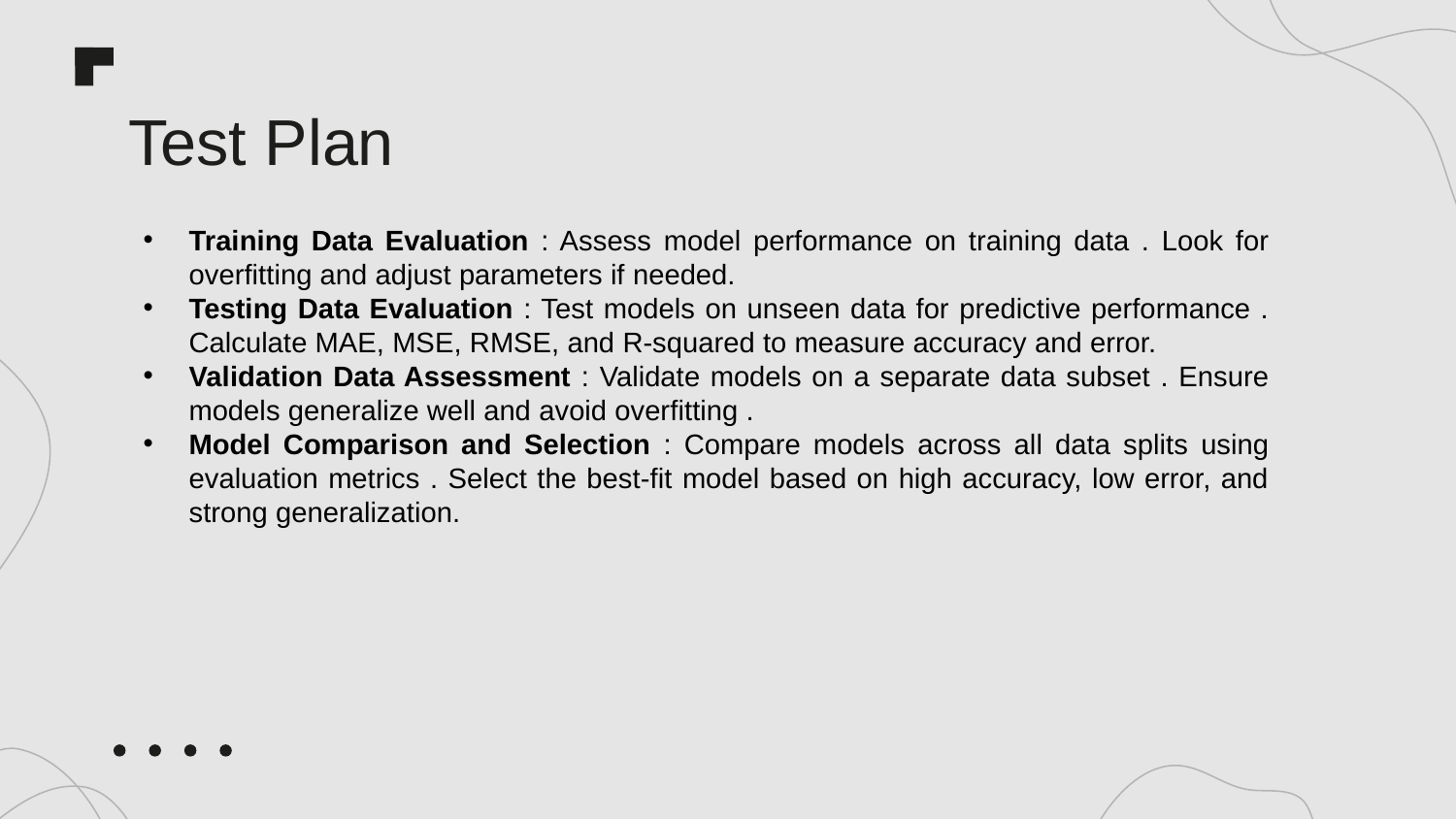

# Test Plan
Training Data Evaluation : Assess model performance on training data . Look for overfitting and adjust parameters if needed.
Testing Data Evaluation : Test models on unseen data for predictive performance . Calculate MAE, MSE, RMSE, and R-squared to measure accuracy and error.
Validation Data Assessment : Validate models on a separate data subset . Ensure models generalize well and avoid overfitting .
Model Comparison and Selection : Compare models across all data splits using evaluation metrics . Select the best-fit model based on high accuracy, low error, and strong generalization.